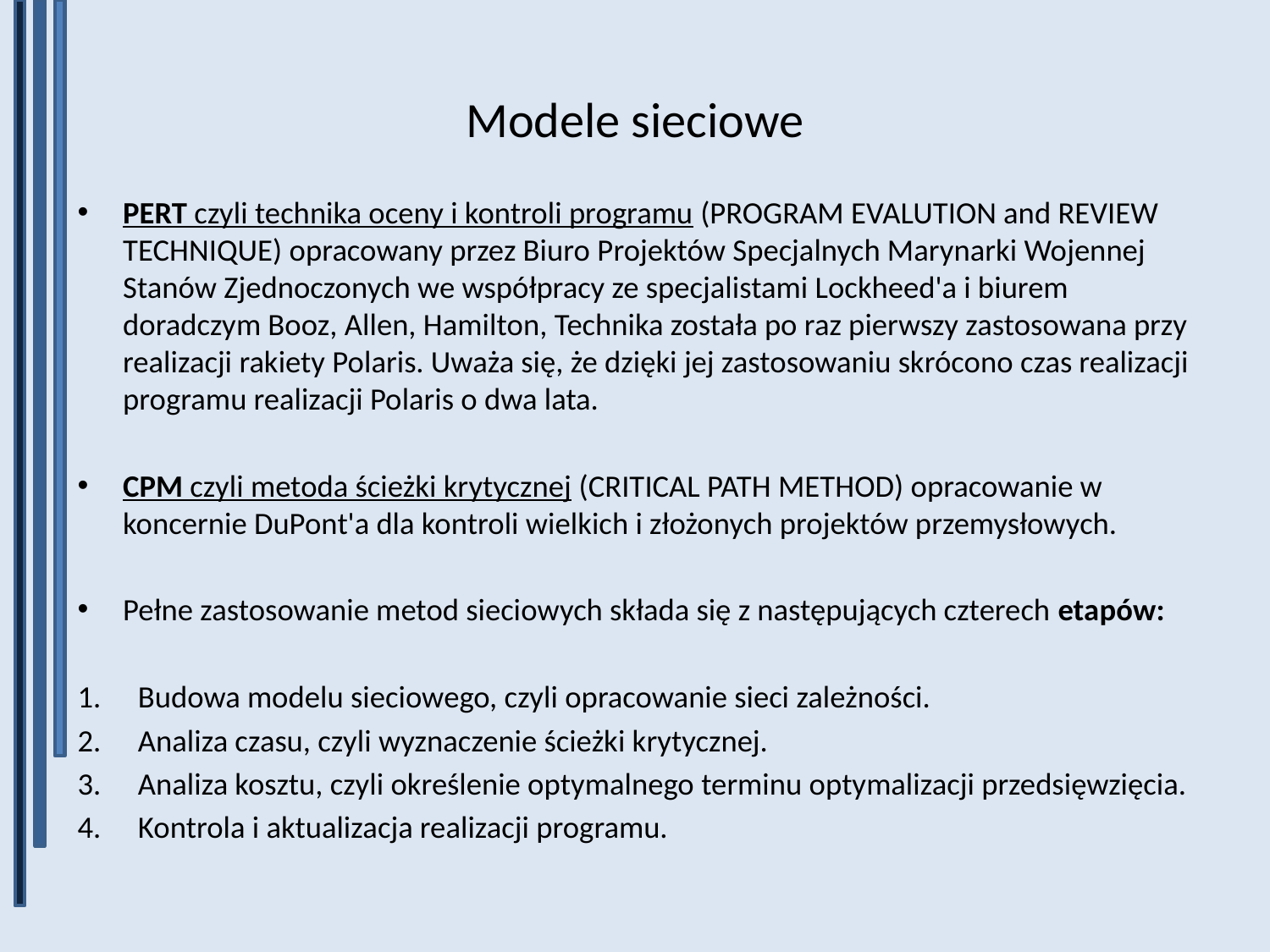

# Modele sieciowe
PERT czyli technika oceny i kontroli programu (PROGRAM EVALUTION and REVIEW TECHNIQUE) opracowany przez Biuro Projektów Specjalnych Marynarki Wojennej Stanów Zjednoczonych we współpracy ze specjalistami Lockheed'a i biurem doradczym Booz, Allen, Hamilton, Technika została po raz pierwszy zastosowana przy realizacji rakiety Polaris. Uważa się, że dzięki jej zastosowaniu skrócono czas realizacji programu realizacji Polaris o dwa lata.

CPM czyli metoda ścieżki krytycznej (CRITICAL PATH METHOD) opracowanie w koncernie DuPont'a dla kontroli wielkich i złożonych projektów przemysłowych.

Pełne zastosowanie metod sieciowych składa się z następujących czterech etapów:

Budowa modelu sieciowego, czyli opracowanie sieci zależności.
Analiza czasu, czyli wyznaczenie ścieżki krytycznej.
Analiza kosztu, czyli określenie optymalnego terminu optymalizacji przedsięwzięcia.
Kontrola i aktualizacja realizacji programu.